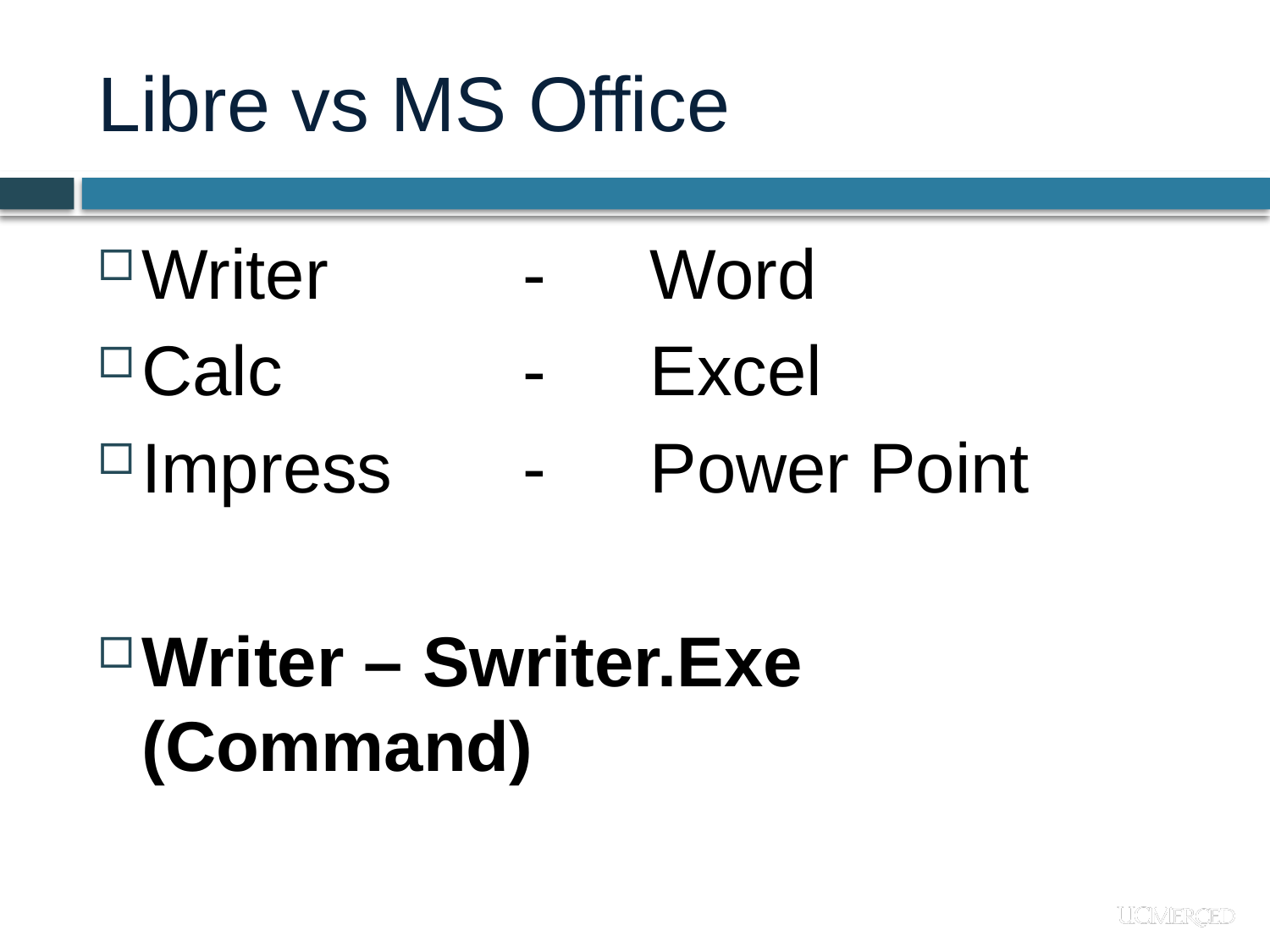

# Libre vs MS Office
Writer 		-	Word
Calc		-	Excel
Impress		-	Power Point

Writer – Swriter.Exe (Command)